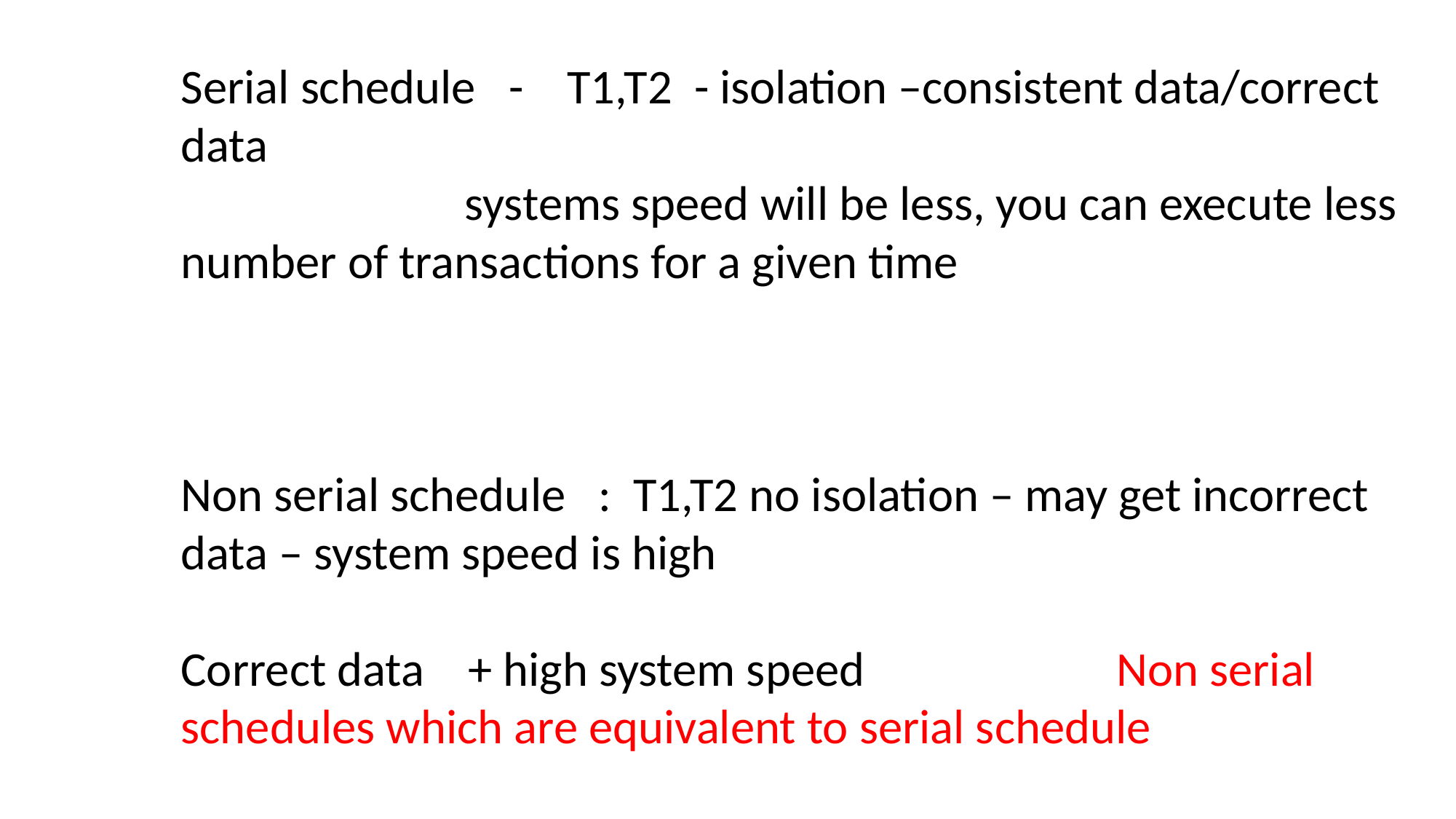

Serial schedule   -    T1,T2  - isolation –consistent data/correct data
                          systems speed will be less, you can execute less number of transactions for a given time

Non serial schedule   :  T1,T2 no isolation – may get incorrect data – system speed is high

Correct data    + high system speed                       Non serial schedules which are equivalent to serial schedule